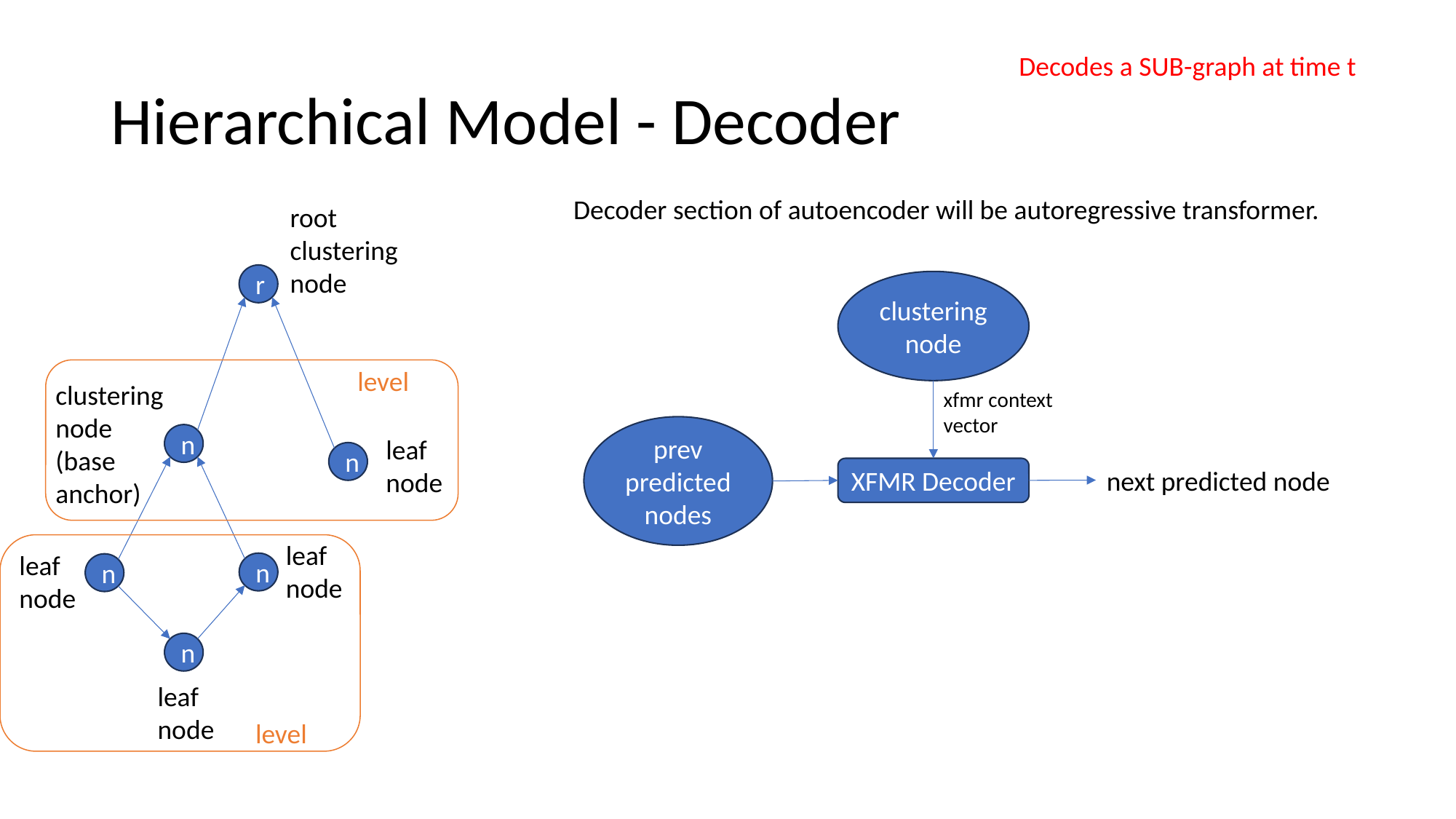

# Hierarchical Model - Decoder
Decodes a SUB-graph at time t
Decoder section of autoencoder will be autoregressive transformer.
root clustering
node
r
clustering node
level

clustering
node (base anchor)
xfmr context vector
prev predicted nodes
n
leaf
node
n
XFMR Decoder
next predicted node
leaf
node

leaf
node
n
n
n
leaf
node
level